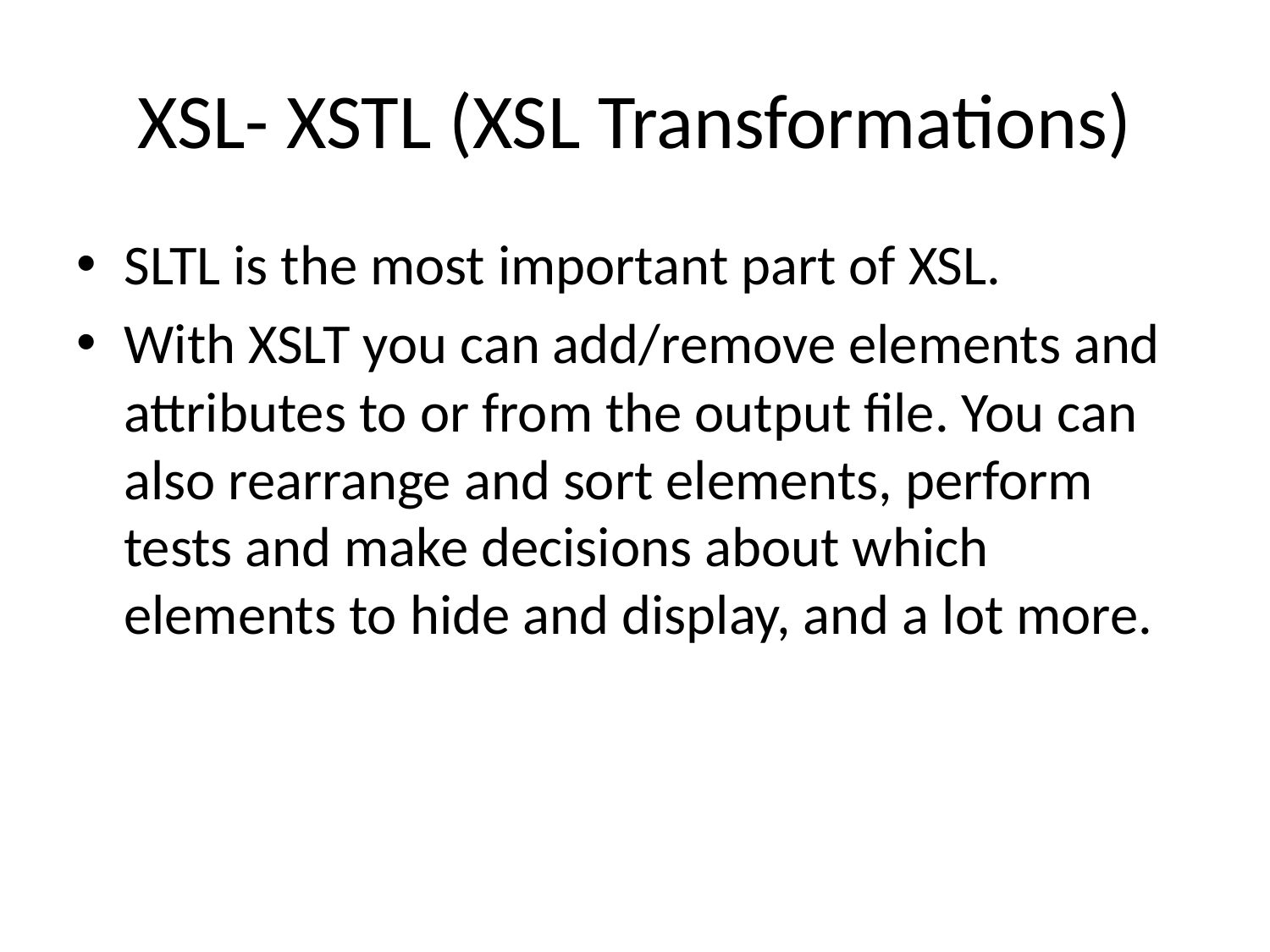

# XSL- XSTL (XSL Transformations)
SLTL is the most important part of XSL.
With XSLT you can add/remove elements and attributes to or from the output file. You can also rearrange and sort elements, perform tests and make decisions about which elements to hide and display, and a lot more.